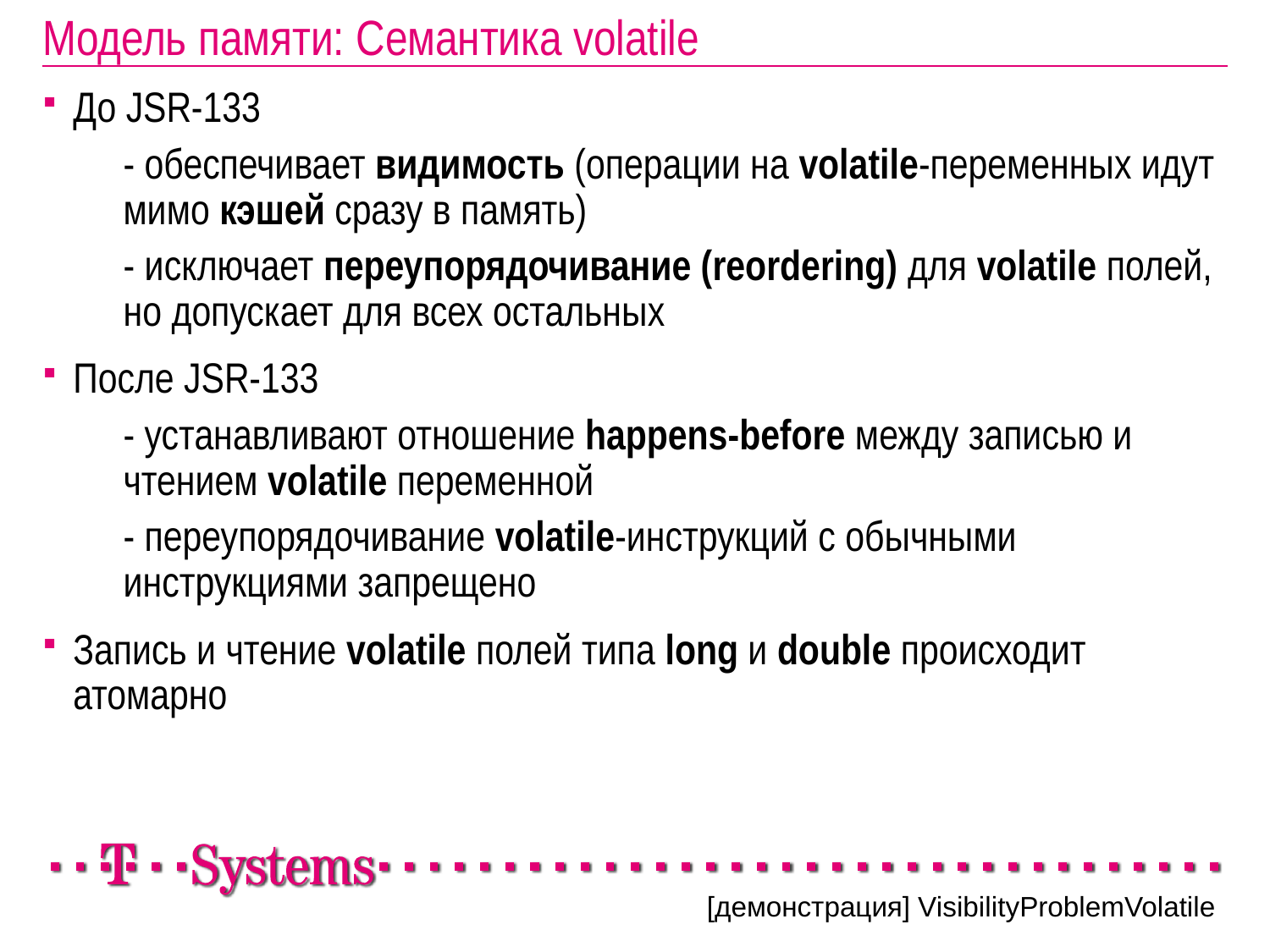

# Модель памяти: Семантика volatile
До JSR-133
	- обеспечивает видимость (операции на volatile-переменных идут мимо кэшей сразу в память)
	- исключает переупорядочивание (reordering) для volatile полей, но допускает для всех остальных
После JSR-133
	- устанавливают отношение happens-before между записью и чтением volatile переменной
	- переупорядочивание volatile-инструкций с обычными инструкциями запрещено
Запись и чтение volatile полей типа long и double происходит атомарно
[демонстрация] VisibilityProblemVolatile